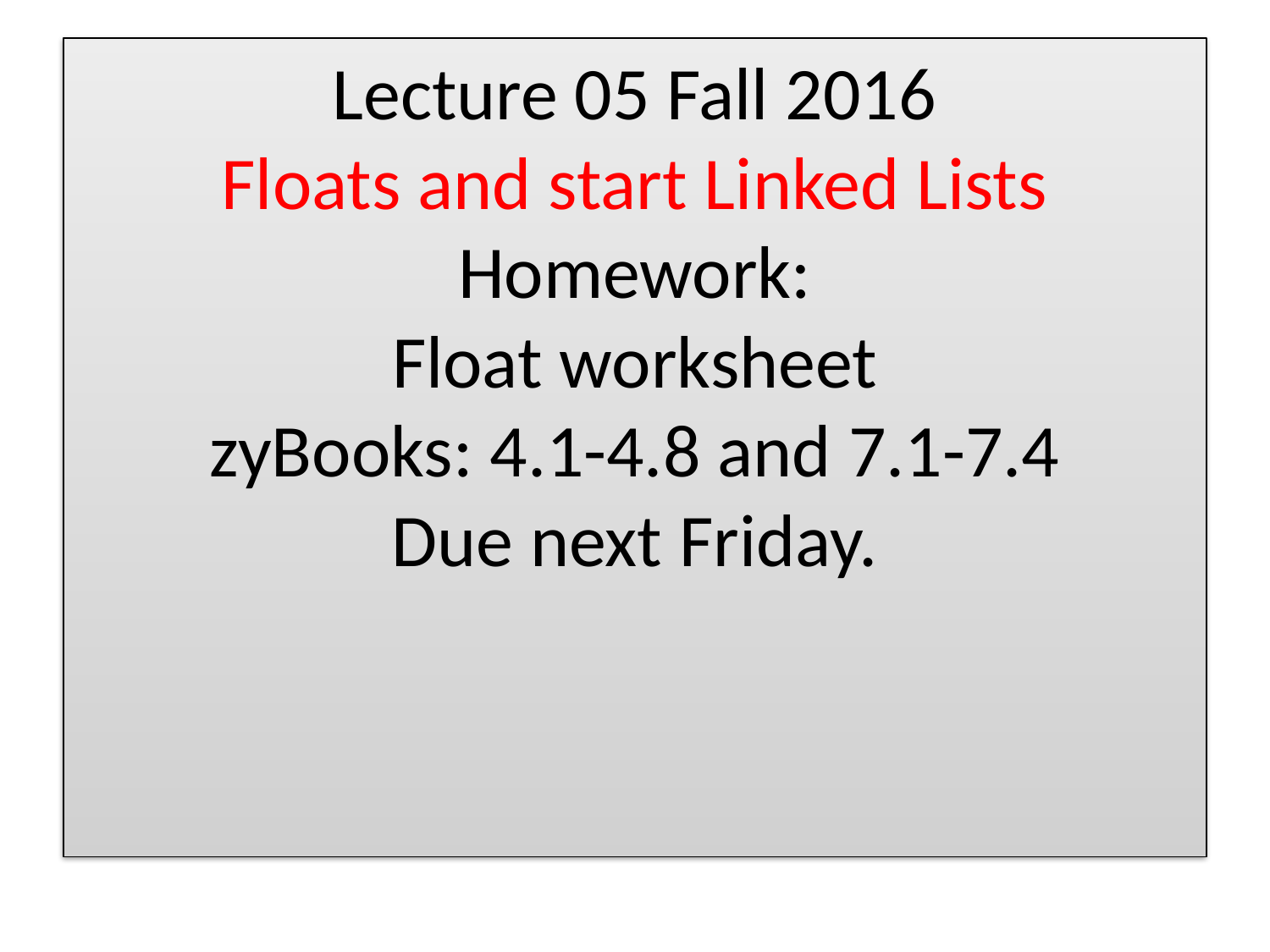

# Lecture 05 Fall 2016 Floats and start Linked Lists Homework: Float worksheet zyBooks: 4.1-4.8 and 7.1-7.4 Due next Friday.